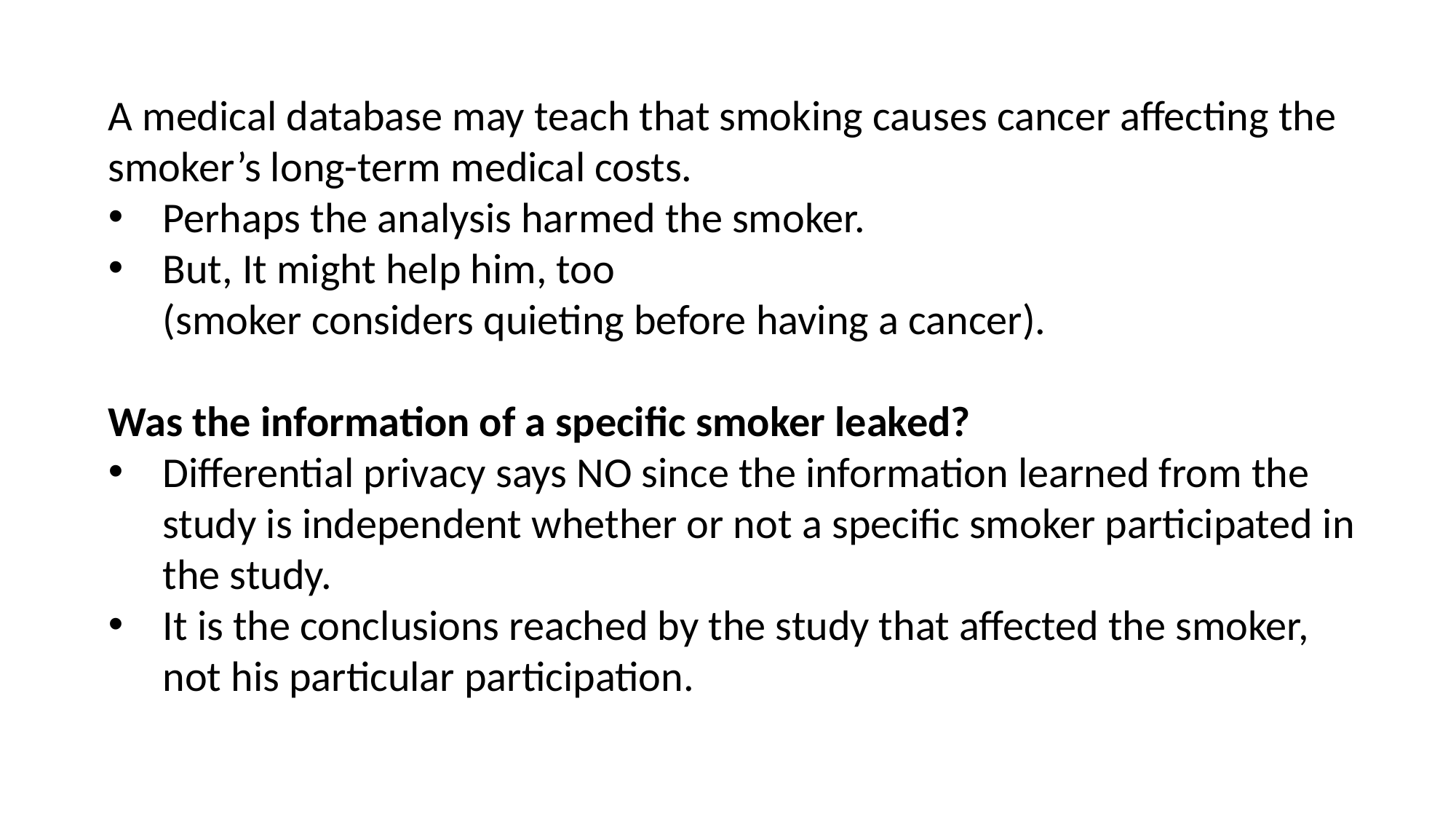

A medical database may teach that smoking causes cancer affecting the smoker’s long-term medical costs.
Perhaps the analysis harmed the smoker.
But, It might help him, too
(smoker considers quieting before having a cancer).

Was the information of a specific smoker leaked?
Differential privacy says NO since the information learned from the study is independent whether or not a specific smoker participated in the study.
It is the conclusions reached by the study that affected the smoker, not his particular participation.